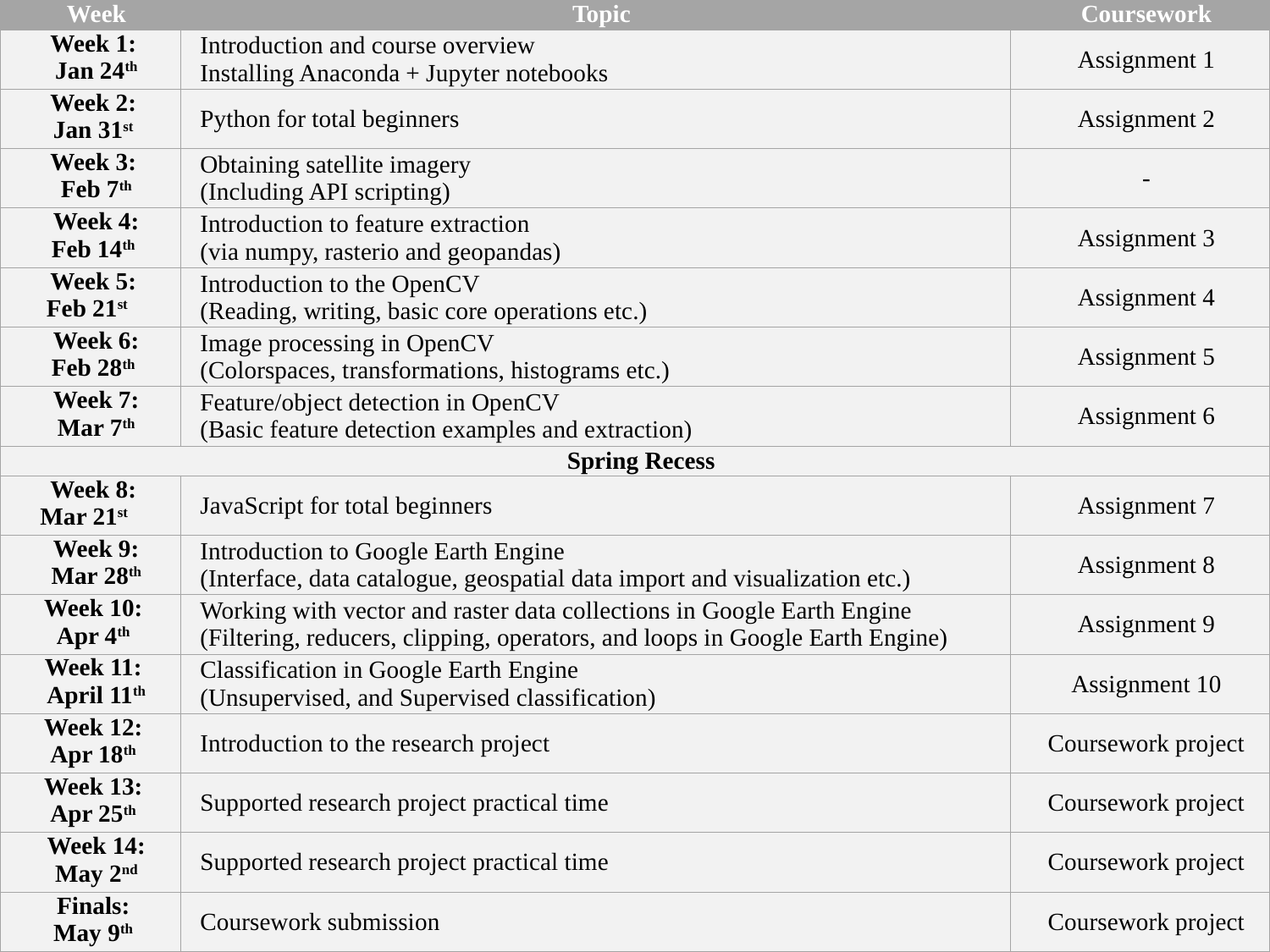

| Week | Topic | Coursework |
| --- | --- | --- |
| Week 1: Jan 24th | Introduction and course overview Installing Anaconda + Jupyter notebooks | Assignment 1 |
| Week 2: Jan 31st | Python for total beginners | Assignment 2 |
| Week 3: Feb 7th | Obtaining satellite imagery (Including API scripting) | - |
| Week 4: Feb 14th | Introduction to feature extraction (via numpy, rasterio and geopandas) | Assignment 3 |
| Week 5: Feb 21st | Introduction to the OpenCV (Reading, writing, basic core operations etc.) | Assignment 4 |
| Week 6: Feb 28th | Image processing in OpenCV (Colorspaces, transformations, histograms etc.) | Assignment 5 |
| Week 7: Mar 7th | Feature/object detection in OpenCV (Basic feature detection examples and extraction) | Assignment 6 |
| Spring Recess |  |  |
| Week 8: Mar 21st | JavaScript for total beginners | Assignment 7 |
| Week 9: Mar 28th | Introduction to Google Earth Engine (Interface, data catalogue, geospatial data import and visualization etc.) | Assignment 8 |
| Week 10: Apr 4th | Working with vector and raster data collections in Google Earth Engine (Filtering, reducers, clipping, operators, and loops in Google Earth Engine) | Assignment 9 |
| Week 11: April 11th | Classification in Google Earth Engine (Unsupervised, and Supervised classification) | Assignment 10 |
| Week 12: Apr 18th | Introduction to the research project | Coursework project |
| Week 13: Apr 25th | Supported research project practical time | Coursework project |
| Week 14: May 2nd | Supported research project practical time | Coursework project |
| Finals: May 9th | Coursework submission | Coursework project |